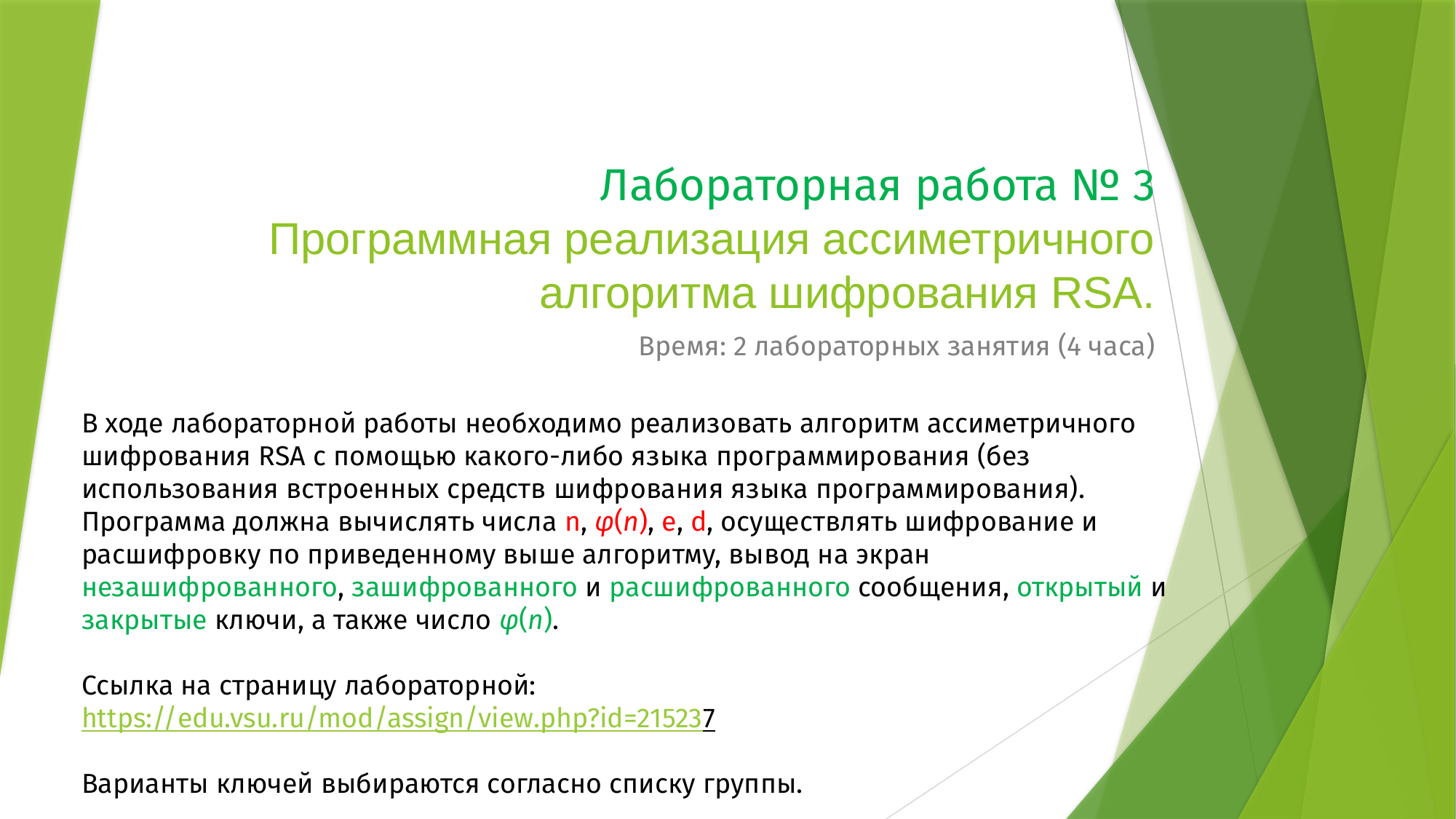

# Лабораторная работа № 3 Программная реализация ассиметричного алгоритма шифрования RSA.
Время: 2 лабораторных занятия (4 часа)
В ходе лабораторной работы необходимо реализовать алгоритм ассиметричного шифрования RSA с помощью какого-либо языка программирования (без использования встроенных средств шифрования языка программирования). Программа должна вычислять числа n, φ(n), e, d, осуществлять шифрование и расшифровку по приведенному выше алгоритму, вывод на экран незашифрованного, зашифрованного и расшифрованного сообщения, открытый и закрытые ключи, а также число φ(n).

Ссылка на страницу лабораторной:
https://edu.vsu.ru/mod/assign/view.php?id=215237

Варианты ключей выбираются согласно списку группы.